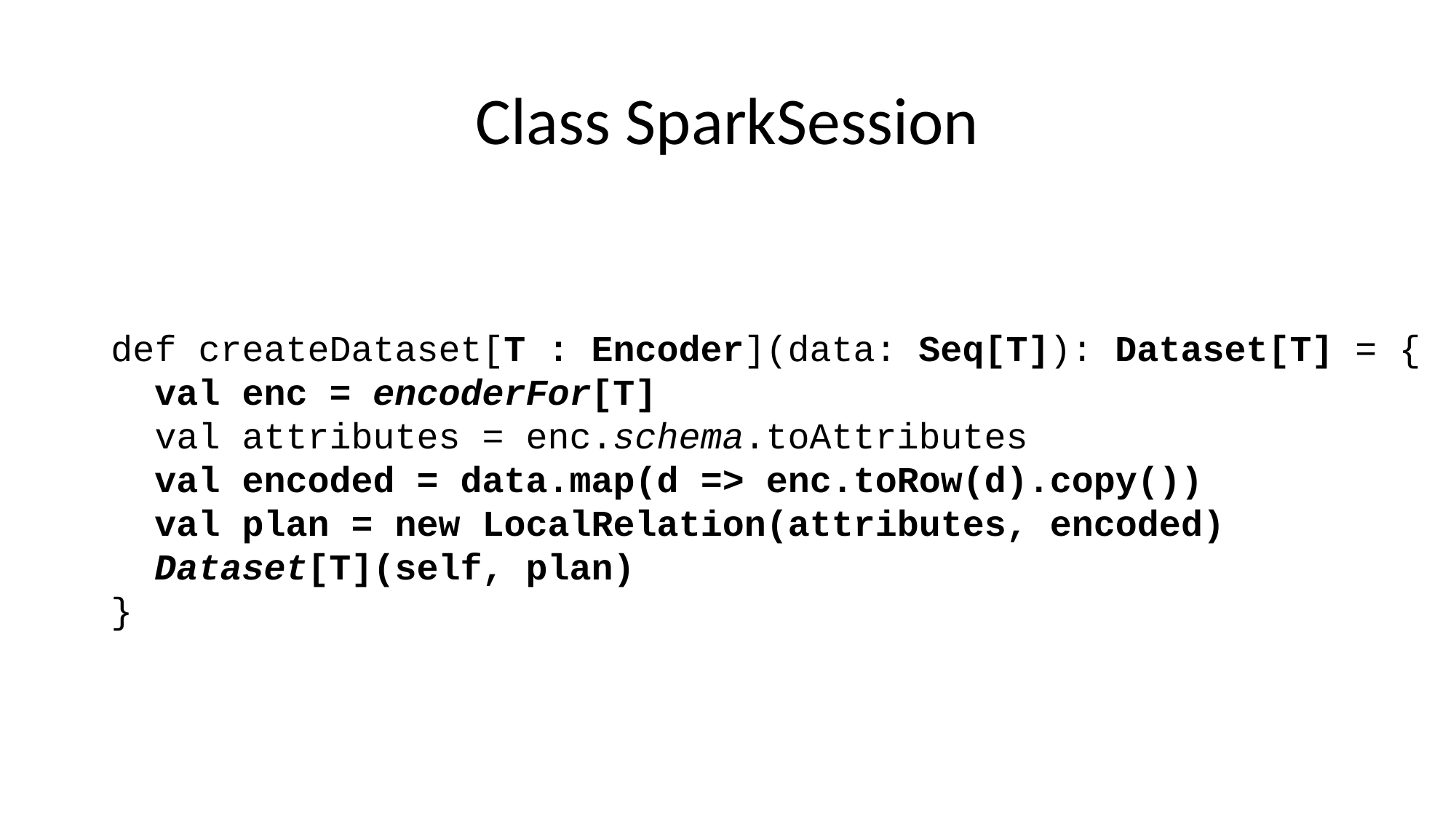

# Class SparkSession
def createDataset[T : Encoder](data: Seq[T]): Dataset[T] = {
  val enc = encoderFor[T]
  val attributes = enc.schema.toAttributes
  val encoded = data.map(d => enc.toRow(d).copy())
  val plan = new LocalRelation(attributes, encoded)
  Dataset[T](self, plan)
}